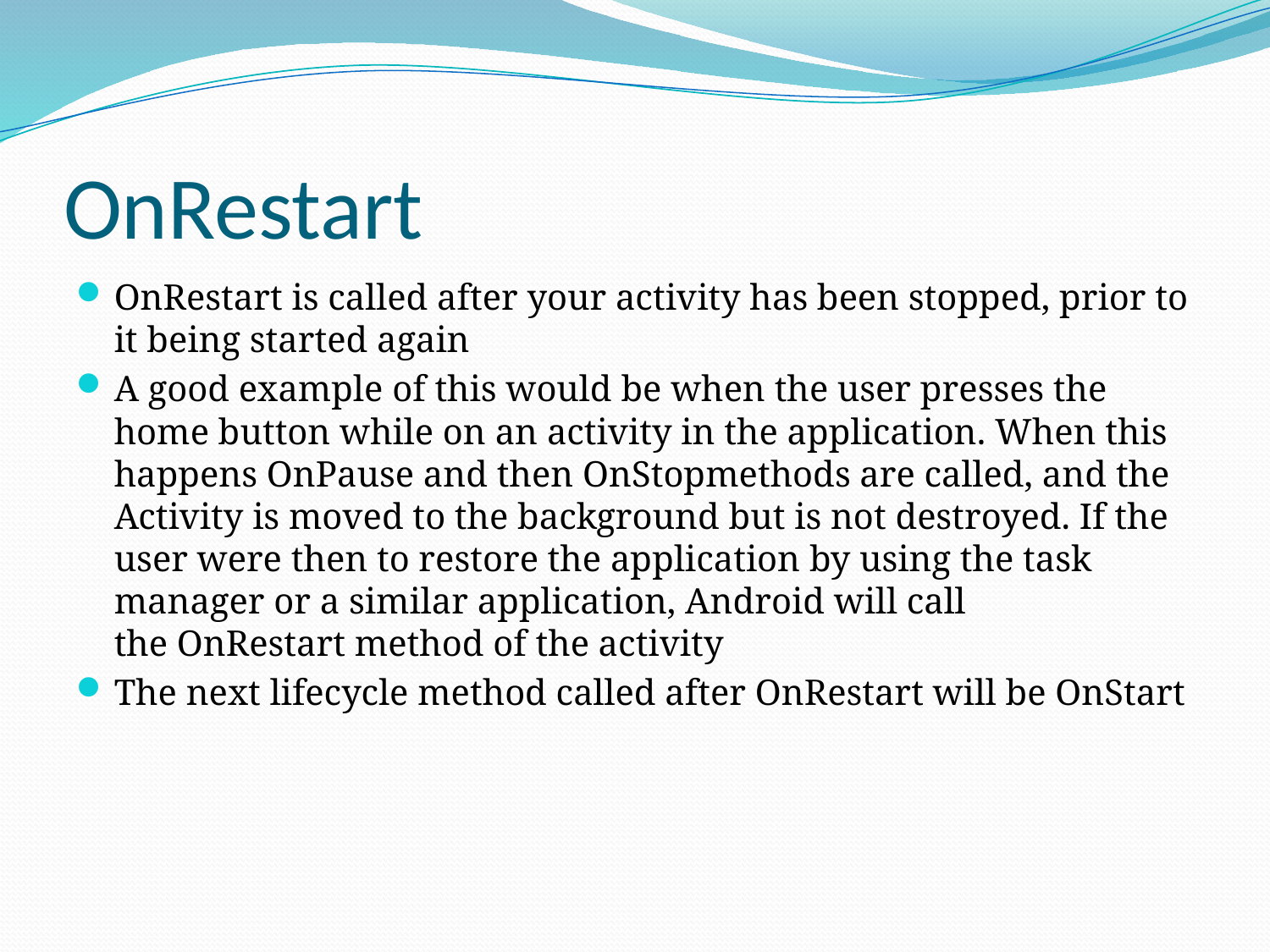

# OnRestart
OnRestart is called after your activity has been stopped, prior to it being started again
A good example of this would be when the user presses the home button while on an activity in the application. When this happens OnPause and then OnStopmethods are called, and the Activity is moved to the background but is not destroyed. If the user were then to restore the application by using the task manager or a similar application, Android will call the OnRestart method of the activity
The next lifecycle method called after OnRestart will be OnStart